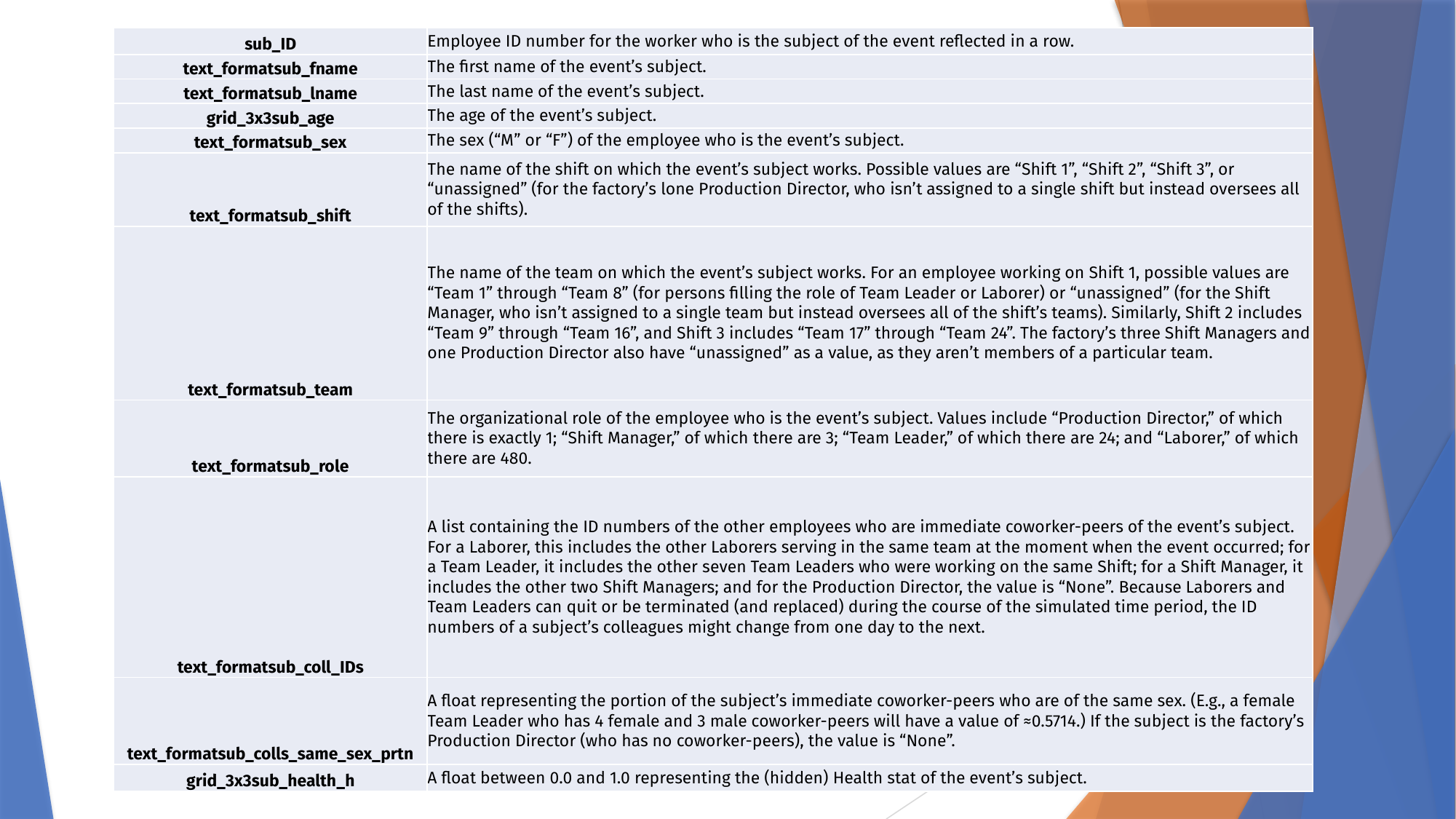

| sub\_ID | Employee ID number for the worker who is the subject of the event reflected in a row. |
| --- | --- |
| text\_formatsub\_fname | The first name of the event’s subject. |
| text\_formatsub\_lname | The last name of the event’s subject. |
| grid\_3x3sub\_age | The age of the event’s subject. |
| text\_formatsub\_sex | The sex (“M” or “F”) of the employee who is the event’s subject. |
| text\_formatsub\_shift | The name of the shift on which the event’s subject works. Possible values are “Shift 1”, “Shift 2”, “Shift 3”, or “unassigned” (for the factory’s lone Production Director, who isn’t assigned to a single shift but instead oversees all of the shifts). |
| text\_formatsub\_team | The name of the team on which the event’s subject works. For an employee working on Shift 1, possible values are “Team 1” through “Team 8” (for persons filling the role of Team Leader or Laborer) or “unassigned” (for the Shift Manager, who isn’t assigned to a single team but instead oversees all of the shift’s teams). Similarly, Shift 2 includes “Team 9” through “Team 16”, and Shift 3 includes “Team 17” through “Team 24”. The factory’s three Shift Managers and one Production Director also have “unassigned” as a value, as they aren’t members of a particular team. |
| text\_formatsub\_role | The organizational role of the employee who is the event’s subject. Values include “Production Director,” of which there is exactly 1; “Shift Manager,” of which there are 3; “Team Leader,” of which there are 24; and “Laborer,” of which there are 480. |
| text\_formatsub\_coll\_IDs | A list containing the ID numbers of the other employees who are immediate coworker-peers of the event’s subject. For a Laborer, this includes the other Laborers serving in the same team at the moment when the event occurred; for a Team Leader, it includes the other seven Team Leaders who were working on the same Shift; for a Shift Manager, it includes the other two Shift Managers; and for the Production Director, the value is “None”. Because Laborers and Team Leaders can quit or be terminated (and replaced) during the course of the simulated time period, the ID numbers of a subject’s colleagues might change from one day to the next. |
| text\_formatsub\_colls\_same\_sex\_prtn | A float representing the portion of the subject’s immediate coworker-peers who are of the same sex. (E.g., a female Team Leader who has 4 female and 3 male coworker-peers will have a value of ≈0.5714.) If the subject is the factory’s Production Director (who has no coworker-peers), the value is “None”. |
| grid\_3x3sub\_health\_h | A float between 0.0 and 1.0 representing the (hidden) Health stat of the event’s subject. |